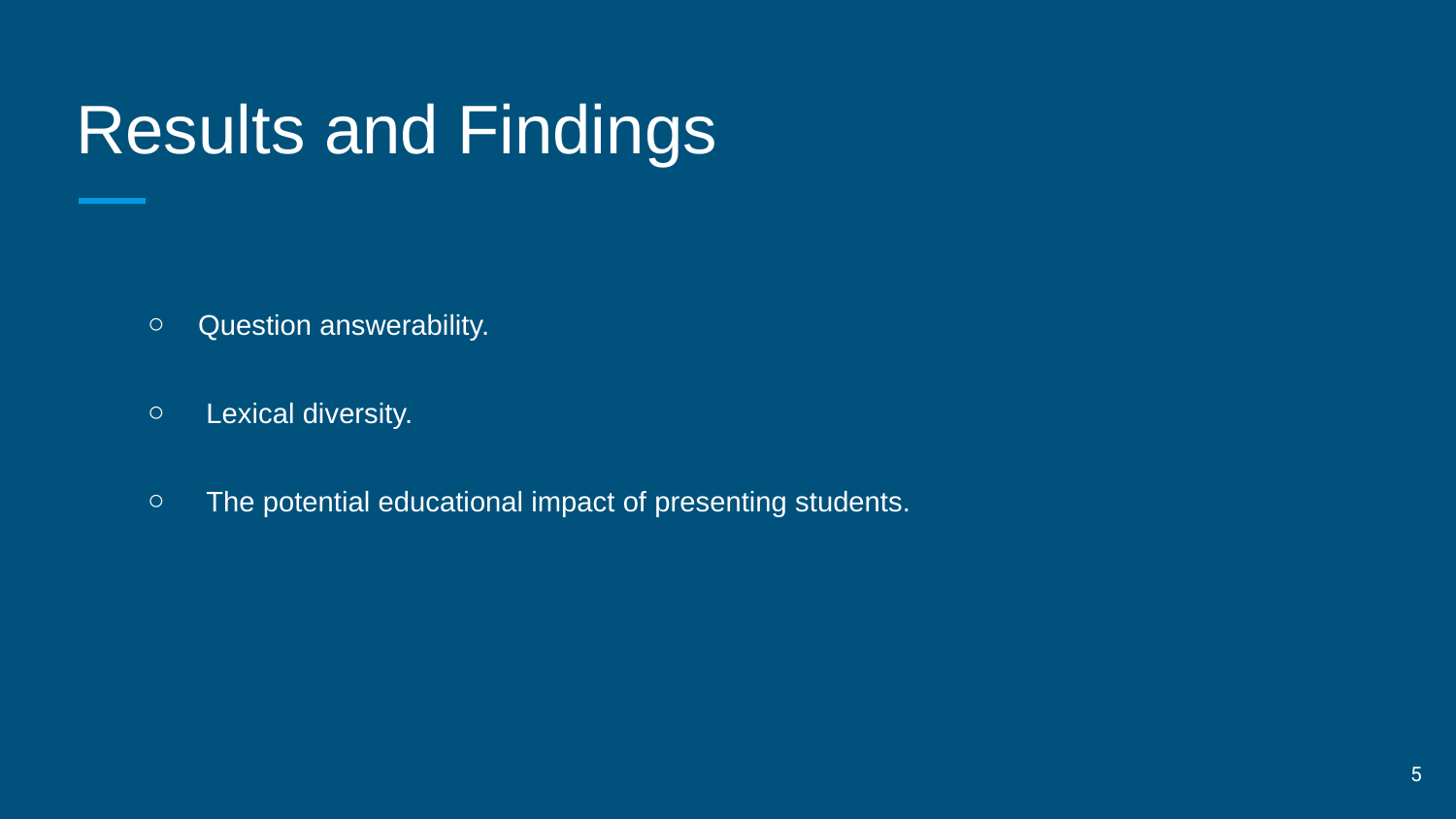

# Results and Findings
Question answerability.
 Lexical diversity.
 The potential educational impact of presenting students.

5